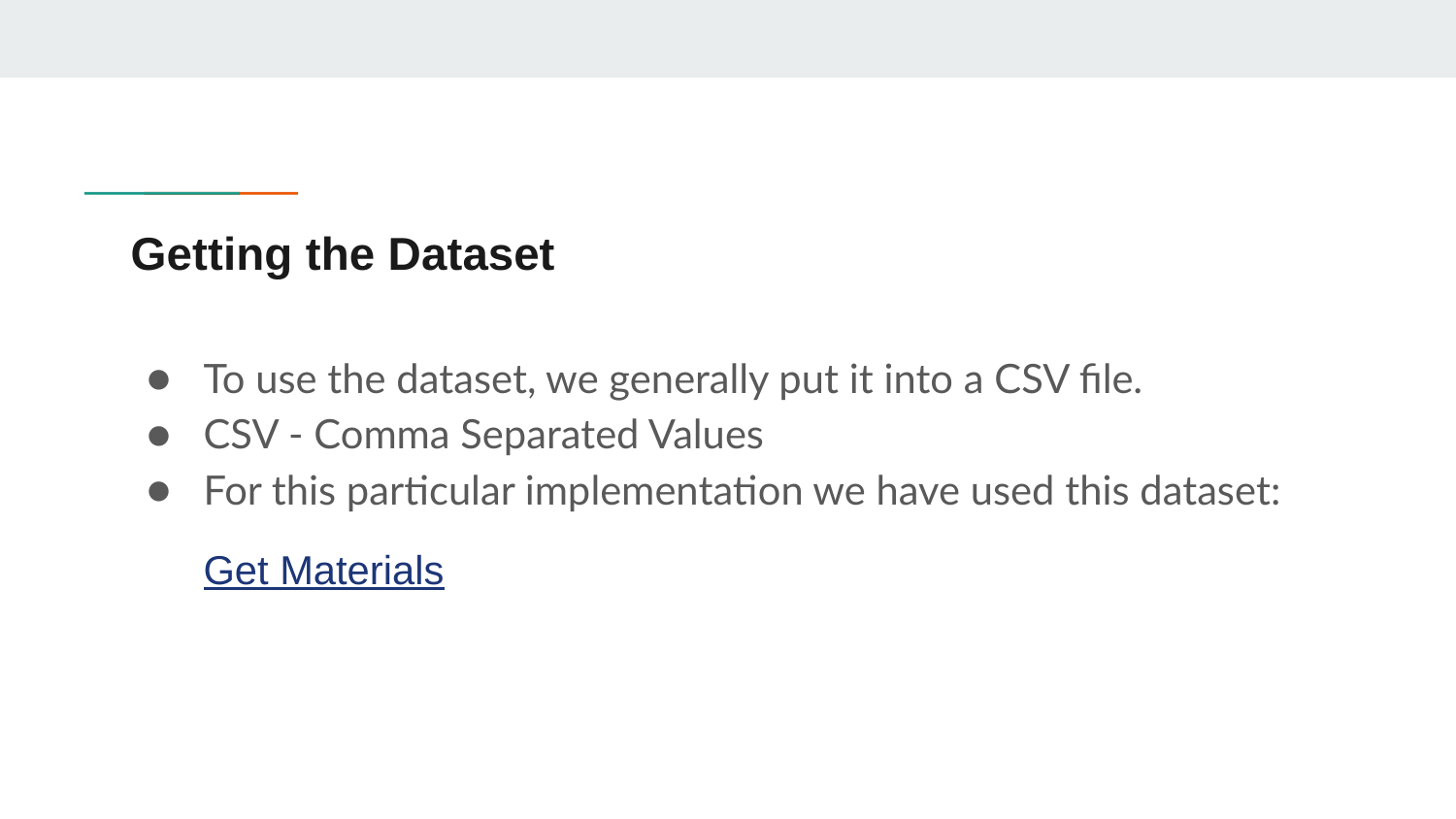

# Getting the Dataset
To use the dataset, we generally put it into a CSV file.
CSV - Comma Separated Values
For this particular implementation we have used this dataset:
Get Materials